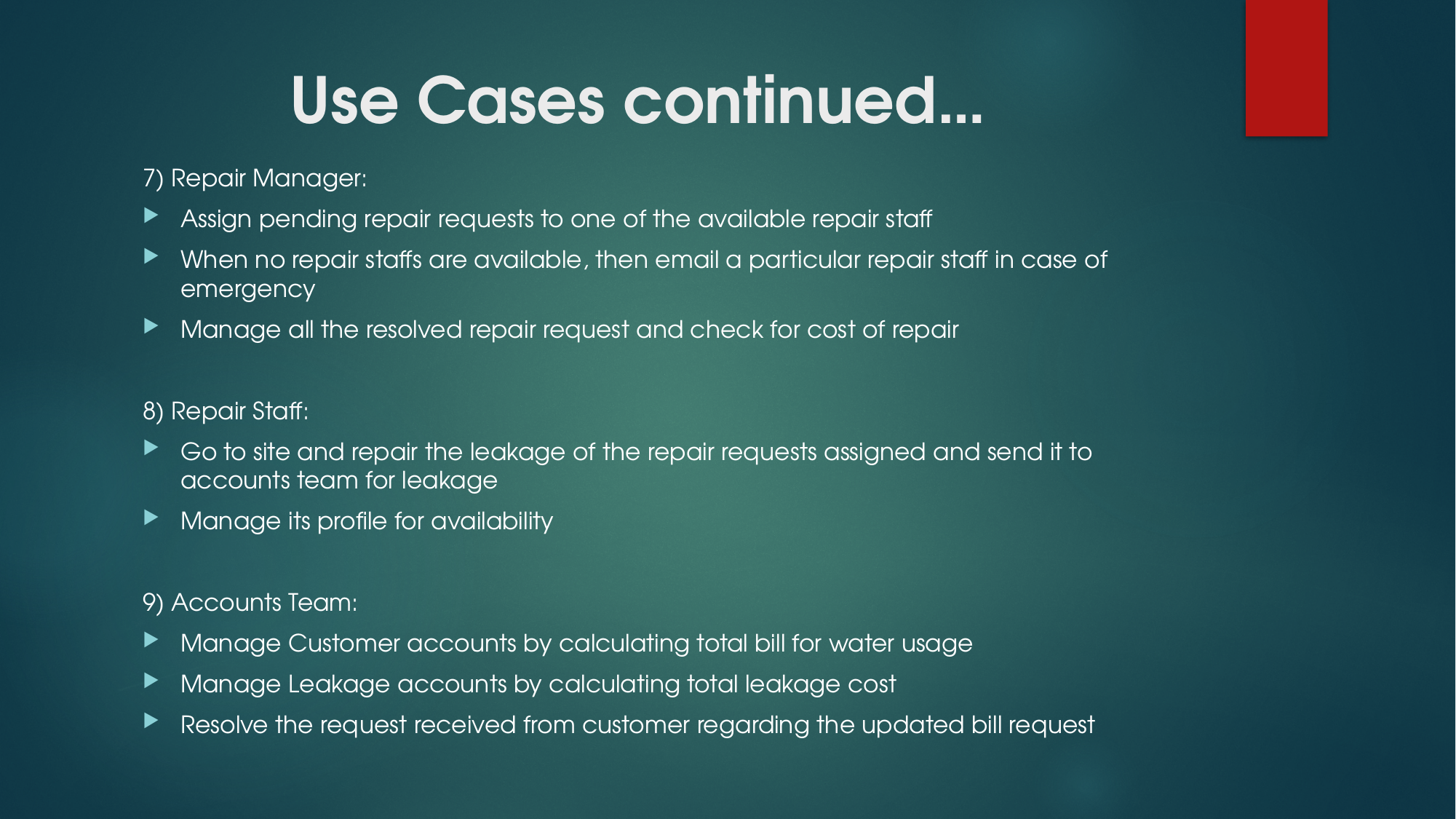

# Use Cases continued…
7) Repair Manager:
Assign pending repair requests to one of the available repair staff
When no repair staffs are available, then email a particular repair staff in case of emergency
Manage all the resolved repair request and check for cost of repair

8) Repair Staff:
Go to site and repair the leakage of the repair requests assigned and send it to accounts team for leakage
Manage its profile for availability

9) Accounts Team:
Manage Customer accounts by calculating total bill for water usage
Manage Leakage accounts by calculating total leakage cost
Resolve the request received from customer regarding the updated bill request